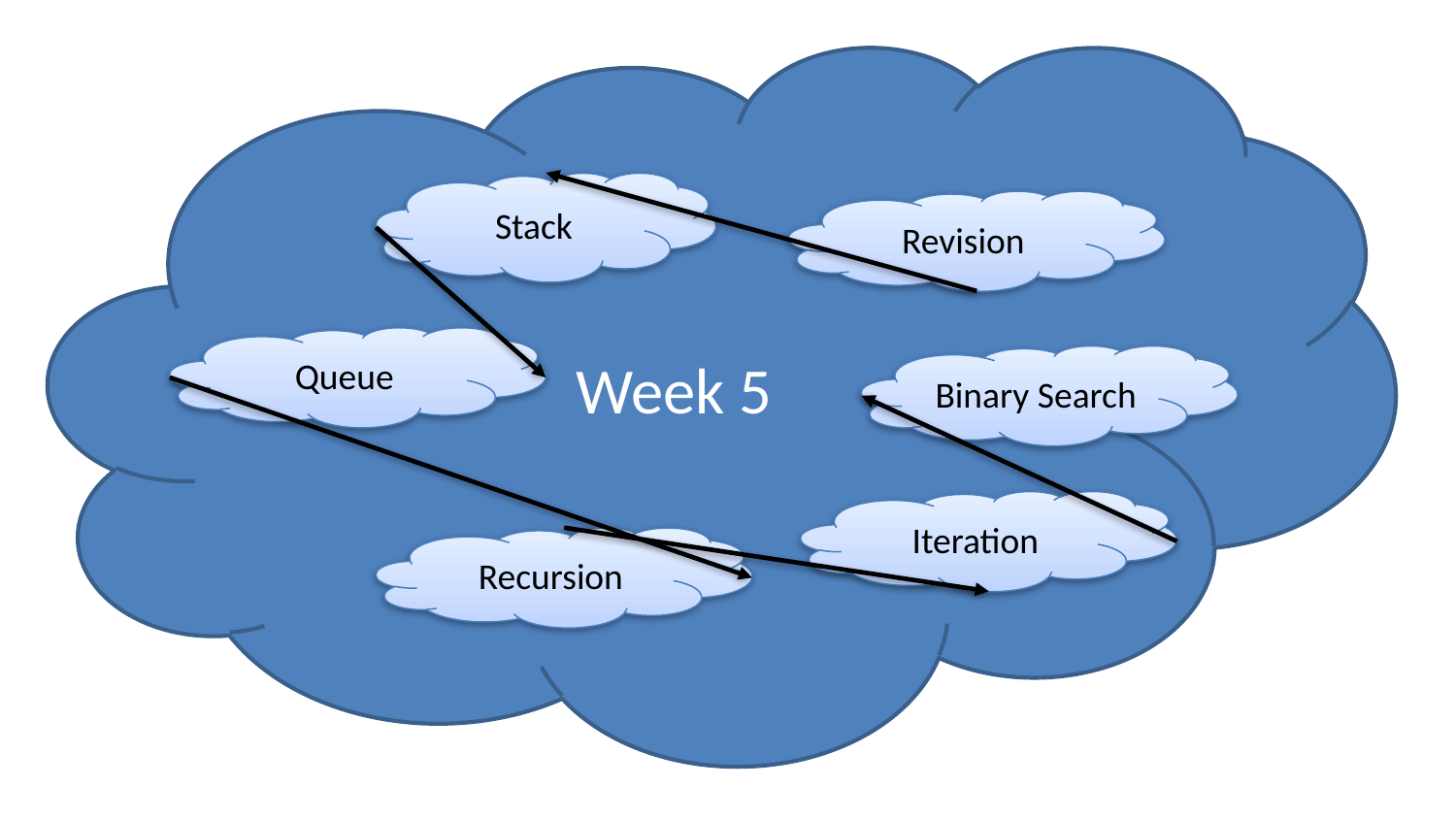

Week 5
Stack
Revision
Queue
Binary Search
Iteration
Recursion